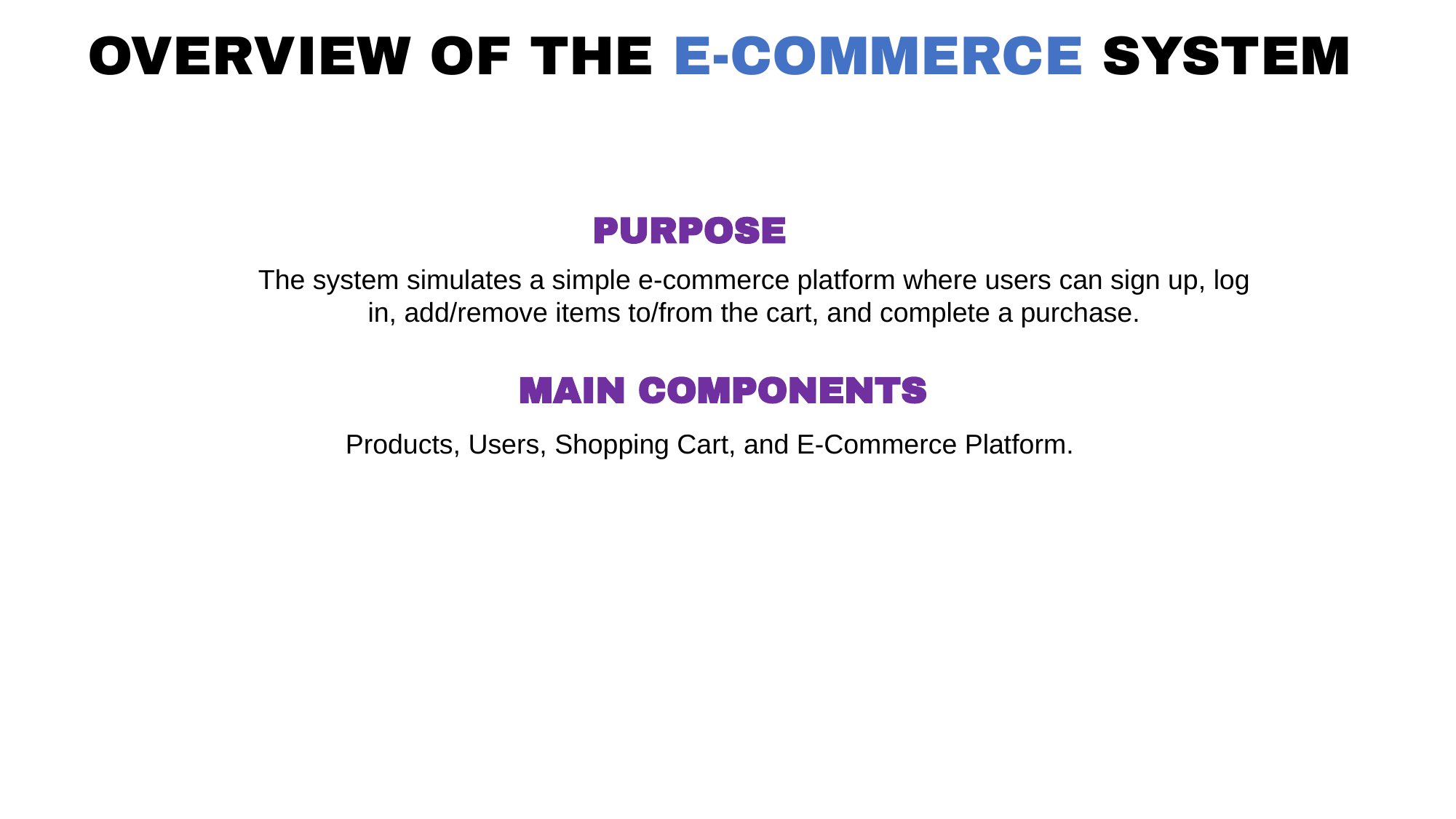

OVERVIEW OF THE E-COMMERCE SYSTEM
PURPOSE
The system simulates a simple e-commerce platform where users can sign up, log in, add/remove items to/from the cart, and complete a purchase.
MAIN COMPONENTS
 Products, Users, Shopping Cart, and E-Commerce Platform.